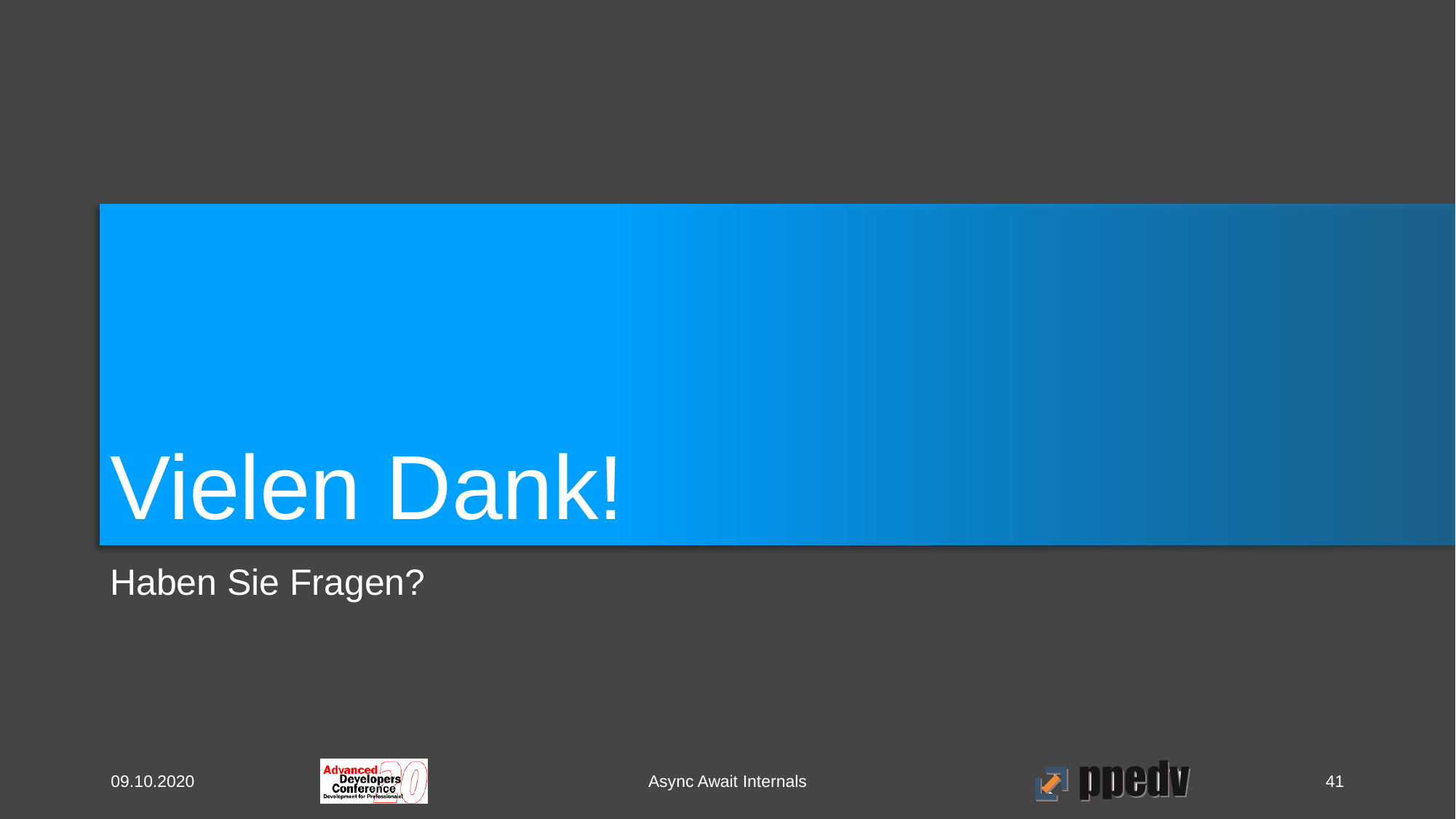

# Vielen Dank!
Haben Sie Fragen?
09.10.2020
Async Await Internals
41